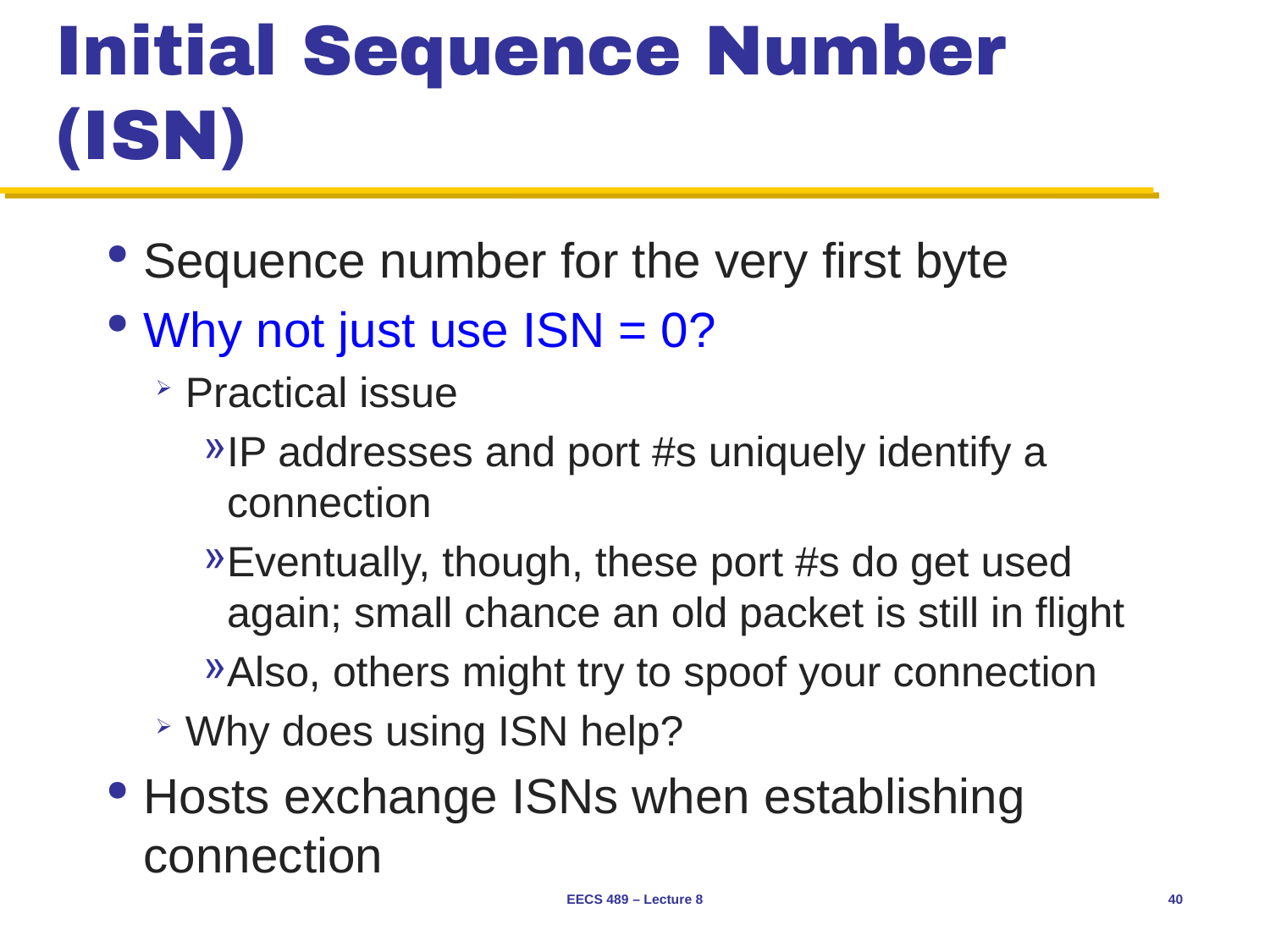

# Initial Sequence Number (ISN)
Sequence number for the very first byte
Why not just use ISN = 0?
Practical issue
IP addresses and port #s uniquely identify a connection
Eventually, though, these port #s do get used again; small chance an old packet is still in flight
Also, others might try to spoof your connection
Why does using ISN help?
Hosts exchange ISNs when establishing connection
EECS 489 – Lecture 8
40